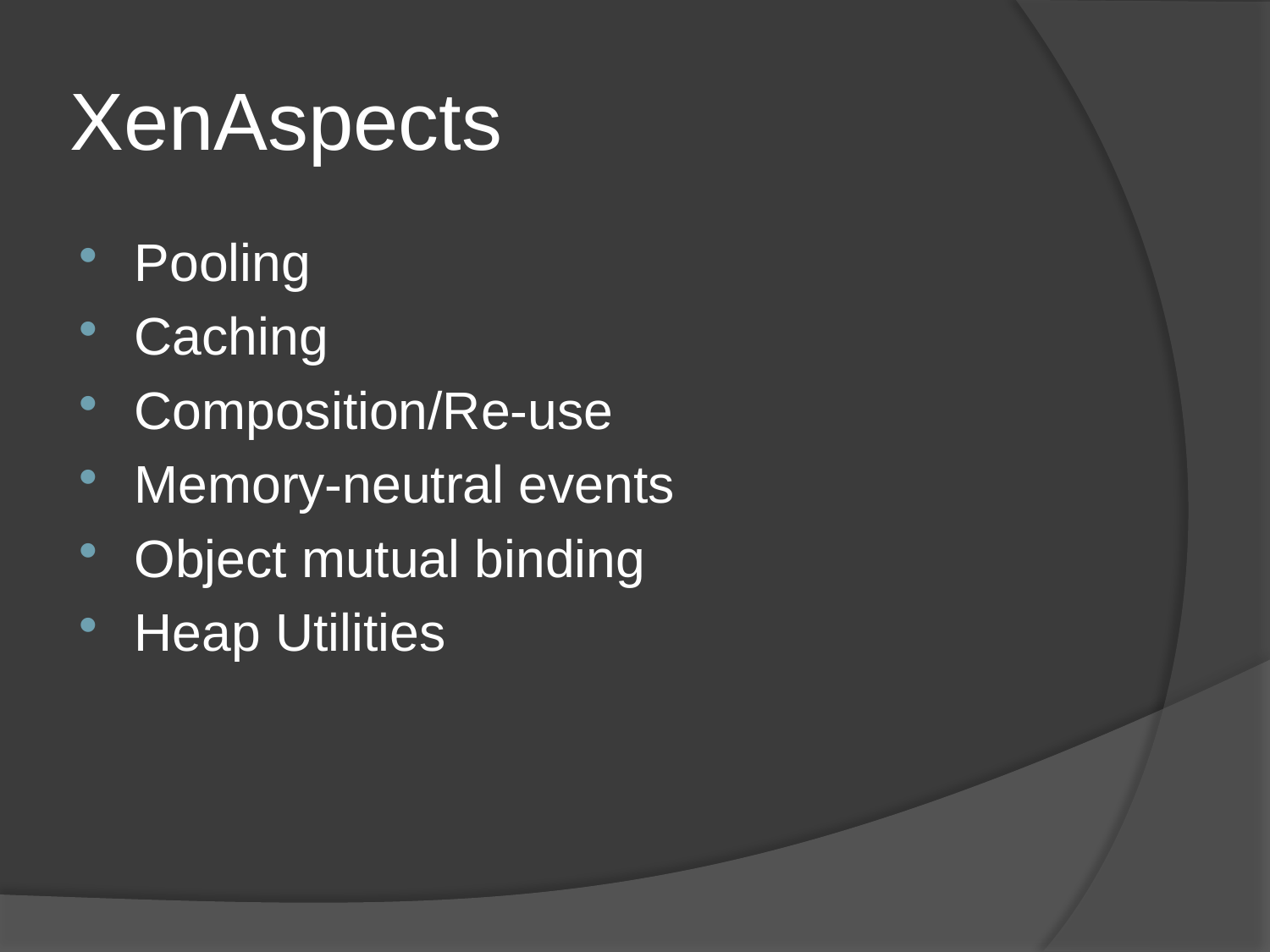

# XenAspects
Pooling
Caching
Composition/Re-use
Memory-neutral events
Object mutual binding
Heap Utilities